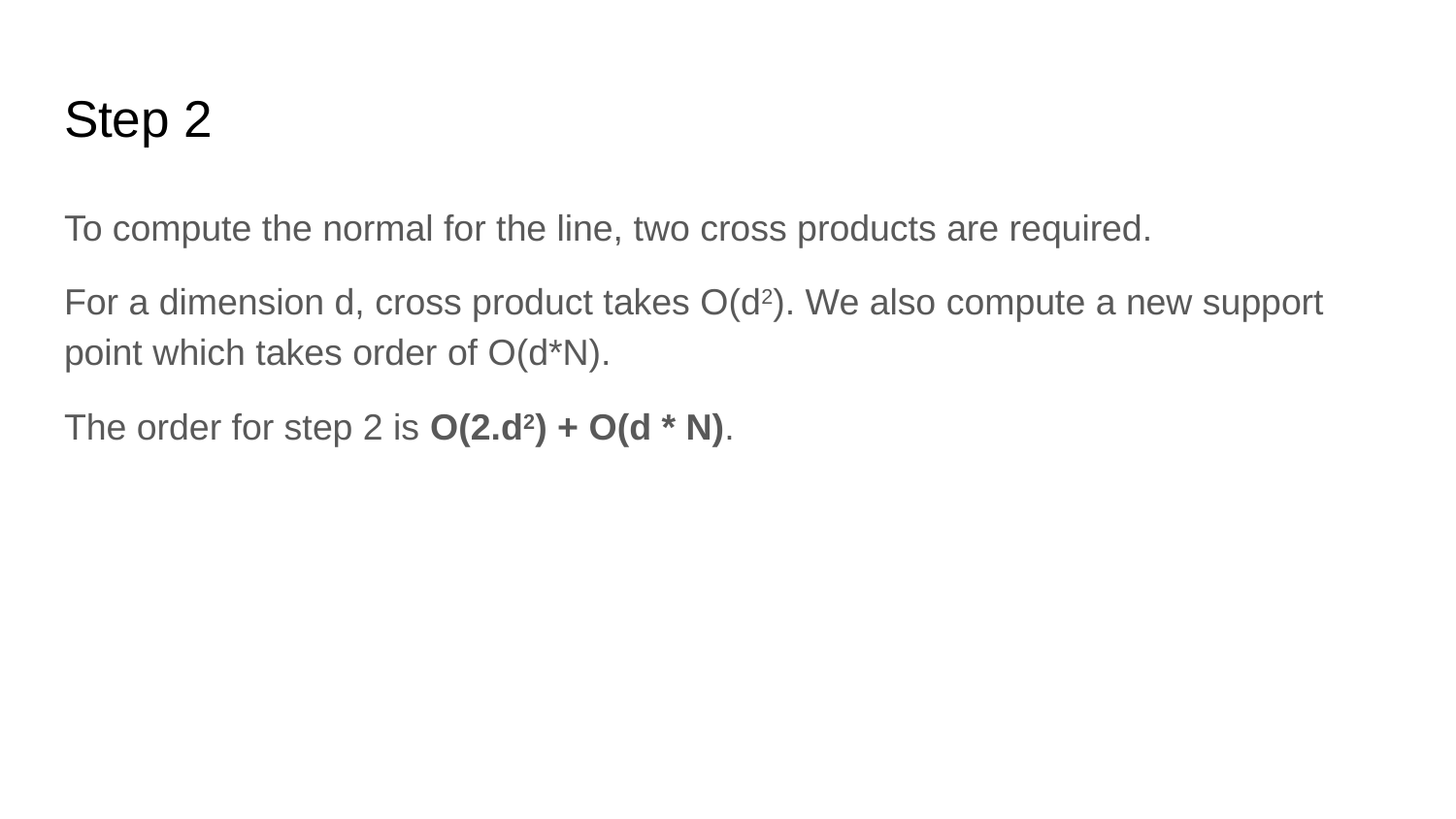

# Step 2
To compute the normal for the line, two cross products are required.
For a dimension d, cross product takes O(d2). We also compute a new support point which takes order of O(d*N).
The order for step 2 is O(2.d2) + O(d * N).